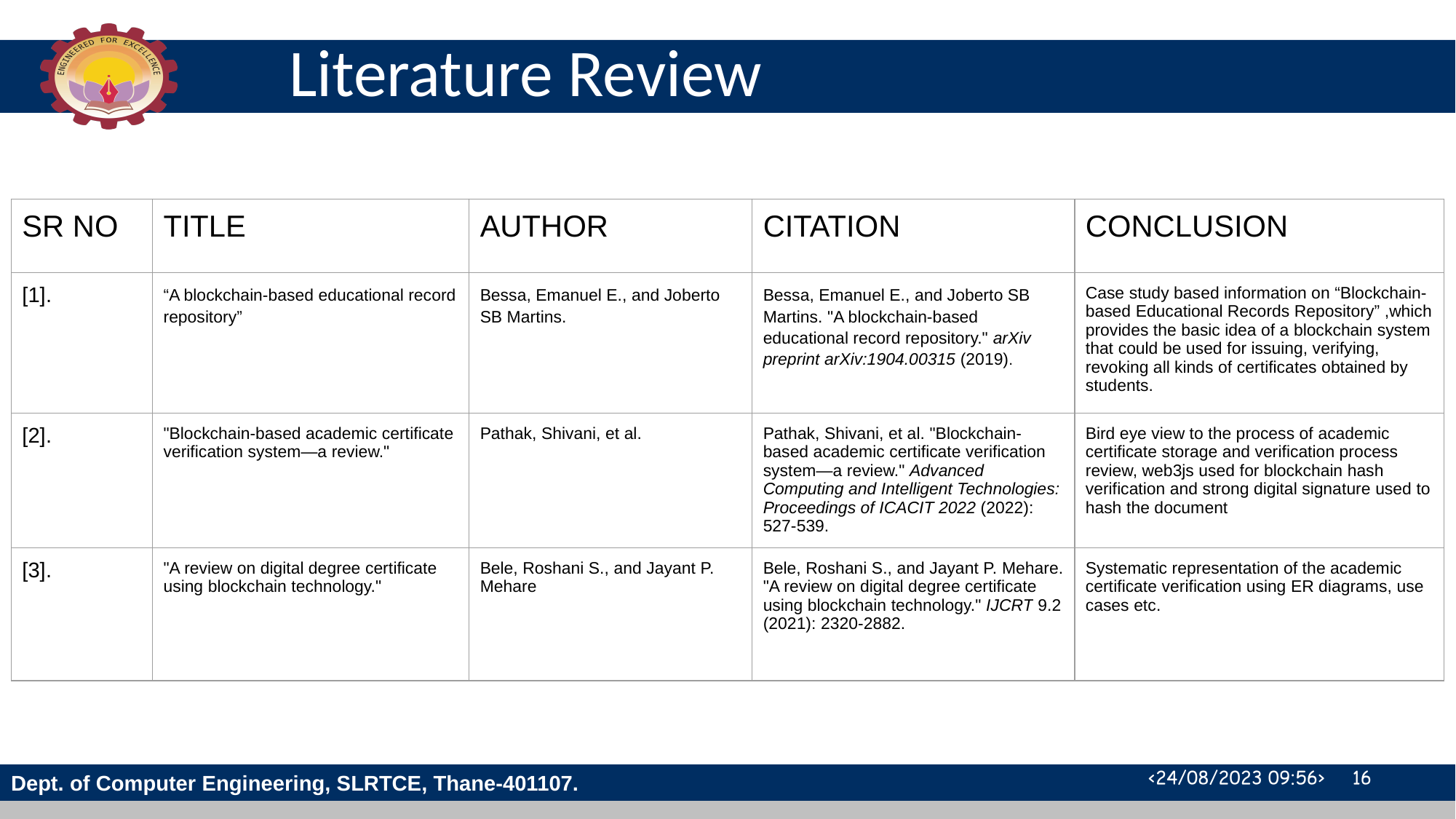

# Literature Review
| SR NO | TITLE | AUTHOR | CITATION | CONCLUSION |
| --- | --- | --- | --- | --- |
| [1]. | “A blockchain-based educational record repository” | Bessa, Emanuel E., and Joberto SB Martins. | Bessa, Emanuel E., and Joberto SB Martins. "A blockchain-based educational record repository." arXiv preprint arXiv:1904.00315 (2019). | Case study based information on “Blockchain-based Educational Records Repository” ,which provides the basic idea of a blockchain system that could be used for issuing, verifying, revoking all kinds of certificates obtained by students. |
| [2]. | "Blockchain-based academic certificate verification system—a review." | Pathak, Shivani, et al. | Pathak, Shivani, et al. "Blockchain-based academic certificate verification system—a review." Advanced Computing and Intelligent Technologies: Proceedings of ICACIT 2022 (2022): 527-539. | Bird eye view to the process of academic certificate storage and verification process review, web3js used for blockchain hash verification and strong digital signature used to hash the document |
| [3]. | "A review on digital degree certificate using blockchain technology." | Bele, Roshani S., and Jayant P. Mehare | Bele, Roshani S., and Jayant P. Mehare. "A review on digital degree certificate using blockchain technology." IJCRT 9.2 (2021): 2320-2882. | Systematic representation of the academic certificate verification using ER diagrams, use cases etc. |
<24/08/2023 09:56>     16